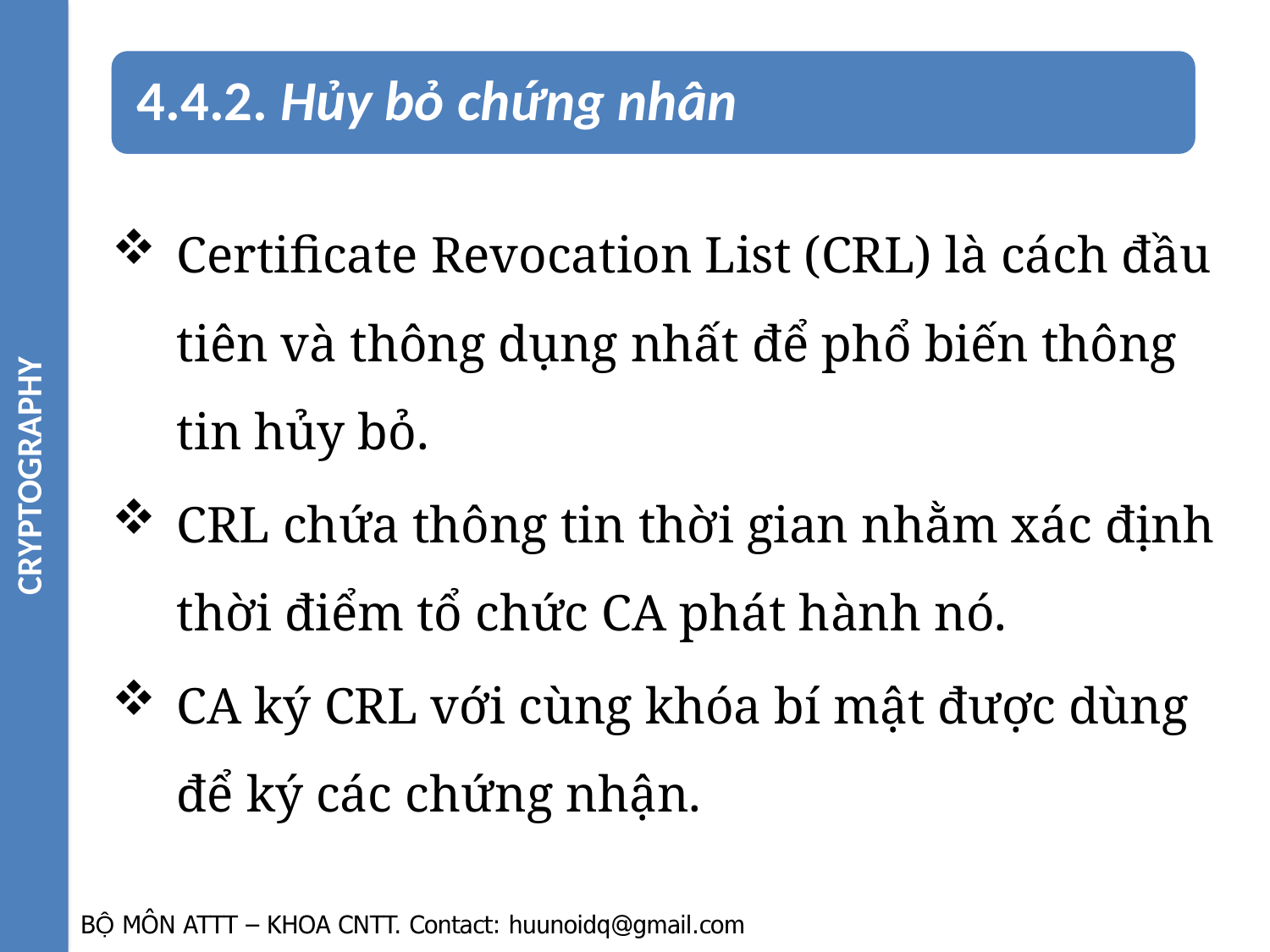

CRYPTOGRAPHY
4.4.2. Hủy bỏ chứng nhân
Certificate Revocation List (CRL) là cách đầu tiên và thông dụng nhất để phổ biến thông tin hủy bỏ.
CRL chứa thông tin thời gian nhằm xác định thời điểm tổ chức CA phát hành nó.
CA ký CRL với cùng khóa bí mật được dùng để ký các chứng nhận.
BỘ MÔN ATTT – KHOA CNTT. Contact: huunoidq@gmail.com